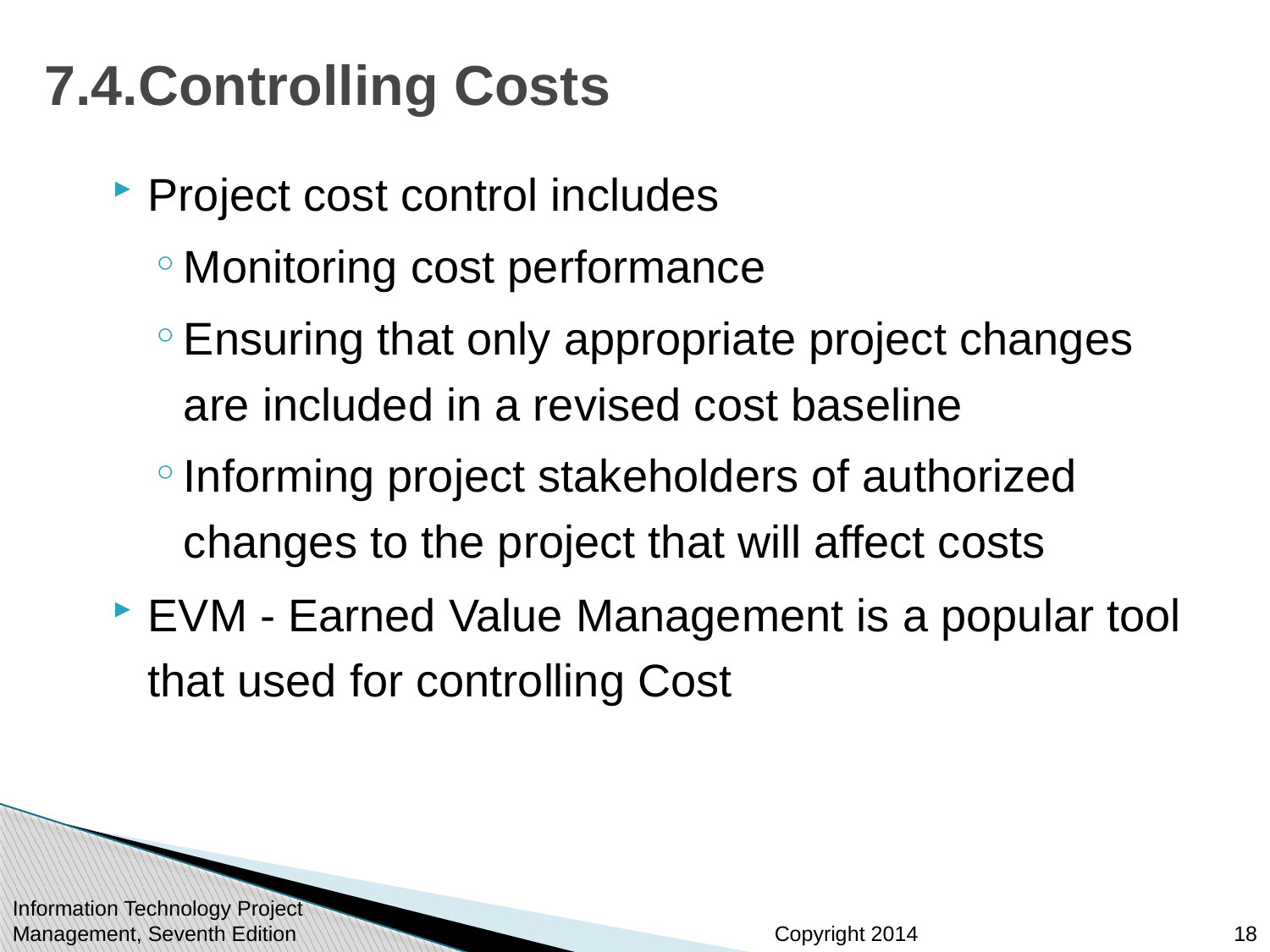

# 7.4.Controlling Costs
Project cost control includes
Monitoring cost performance
Ensuring that only appropriate project changes are included in a revised cost baseline
Informing project stakeholders of authorized changes to the project that will affect costs
EVM - Earned Value Management is a popular tool that used for controlling Cost
Information Technology Project Management, Seventh Edition
18